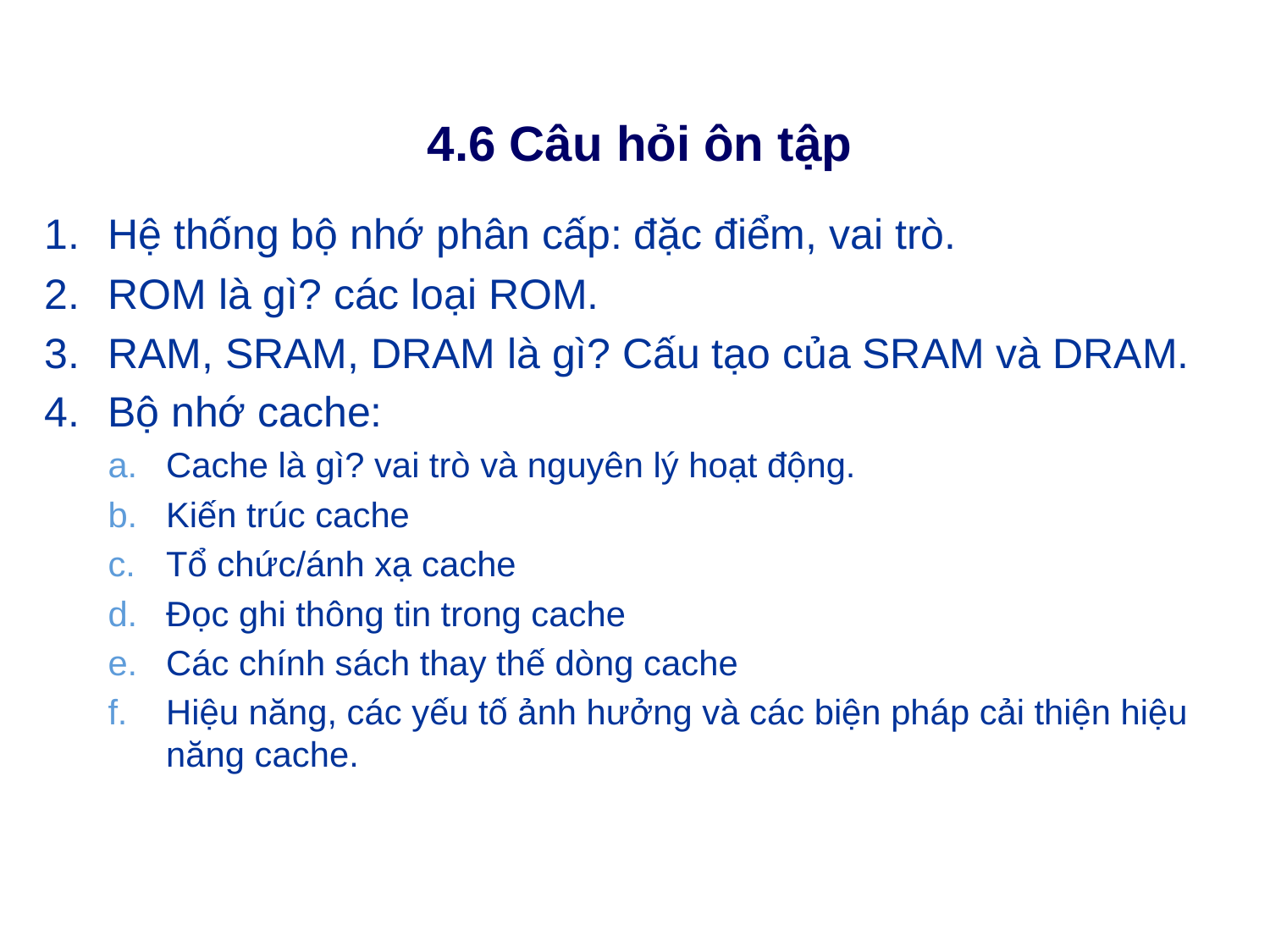

# 4.6 Câu hỏi ôn tập
Hệ thống bộ nhớ phân cấp: đặc điểm, vai trò.
ROM là gì? các loại ROM.
RAM, SRAM, DRAM là gì? Cấu tạo của SRAM và DRAM.
Bộ nhớ cache:
Cache là gì? vai trò và nguyên lý hoạt động.
Kiến trúc cache
Tổ chức/ánh xạ cache
Đọc ghi thông tin trong cache
Các chính sách thay thế dòng cache
Hiệu năng, các yếu tố ảnh hưởng và các biện pháp cải thiện hiệu năng cache.